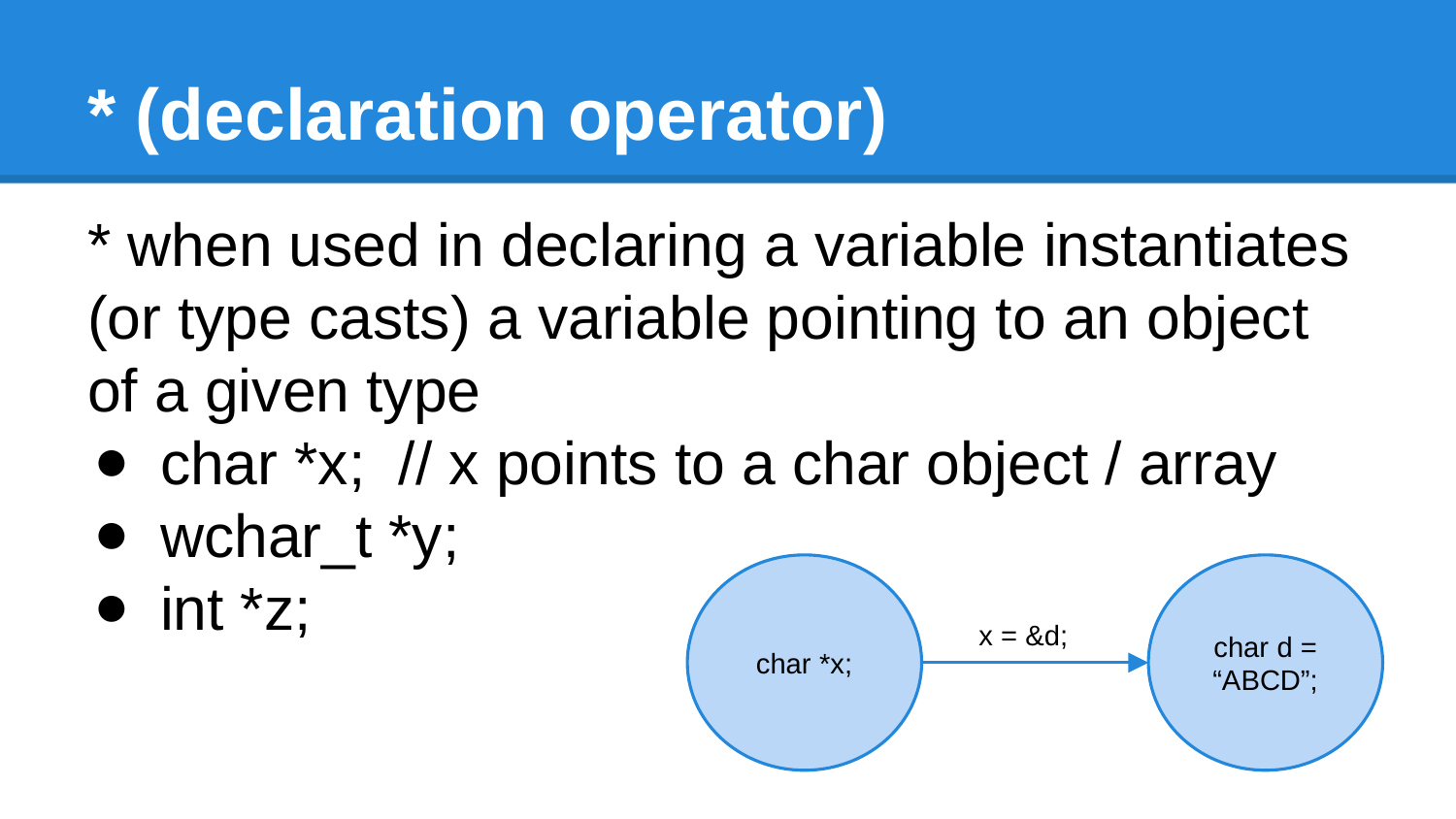

# * (declaration operator)
* when used in declaring a variable instantiates (or type casts) a variable pointing to an object of a given type
char *x;  // x points to a char object / array
wchar_t *y;
int *z;

char *x;
char d = “ABCD”;
x = &d;